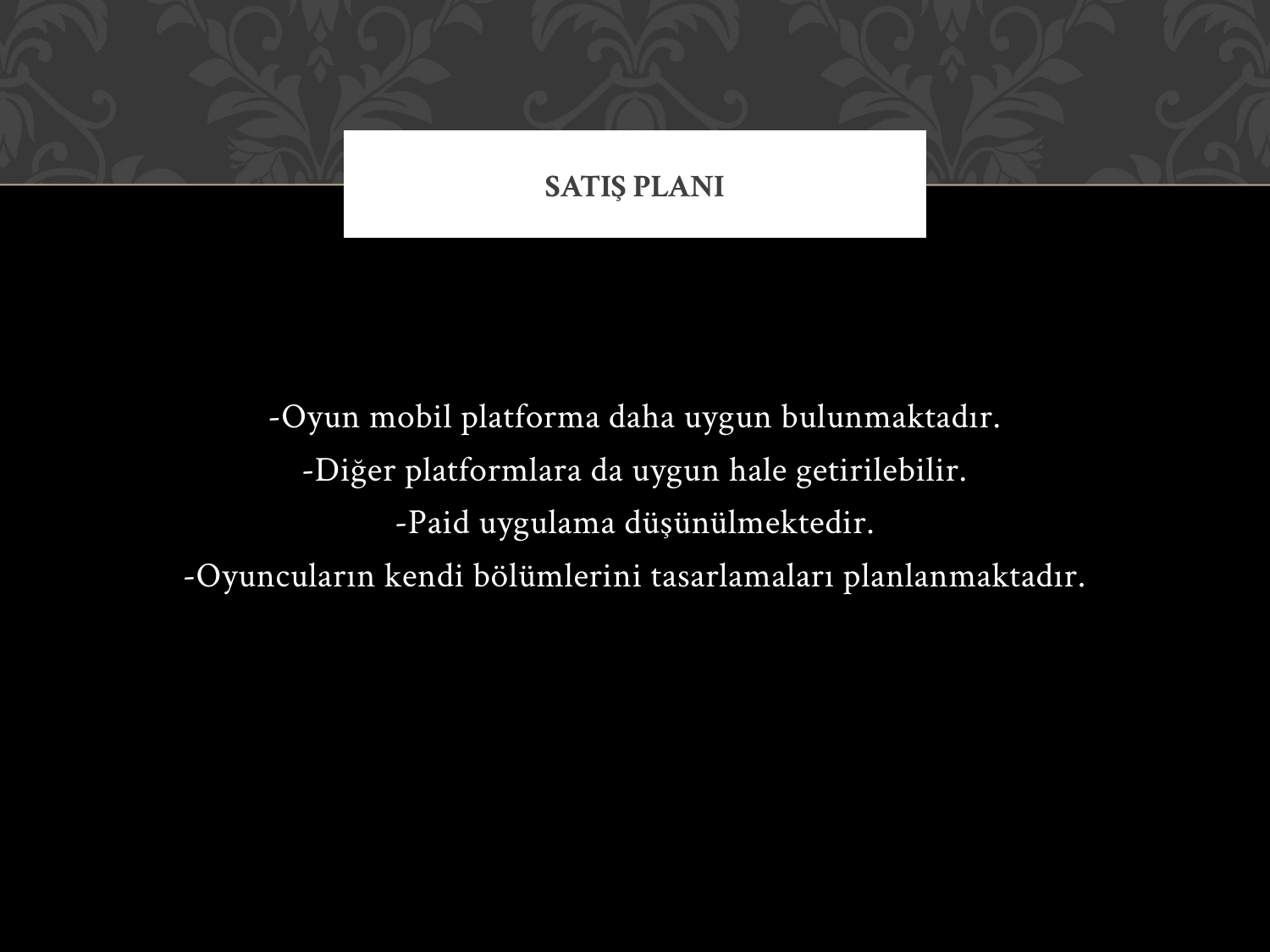

# Satış Planı

-Oyun mobil platforma daha uygun bulunmaktadır.
-Diğer platformlara da uygun hale getirilebilir.
-Paid uygulama düşünülmektedir.
-Oyuncuların kendi bölümlerini tasarlamaları planlanmaktadır.